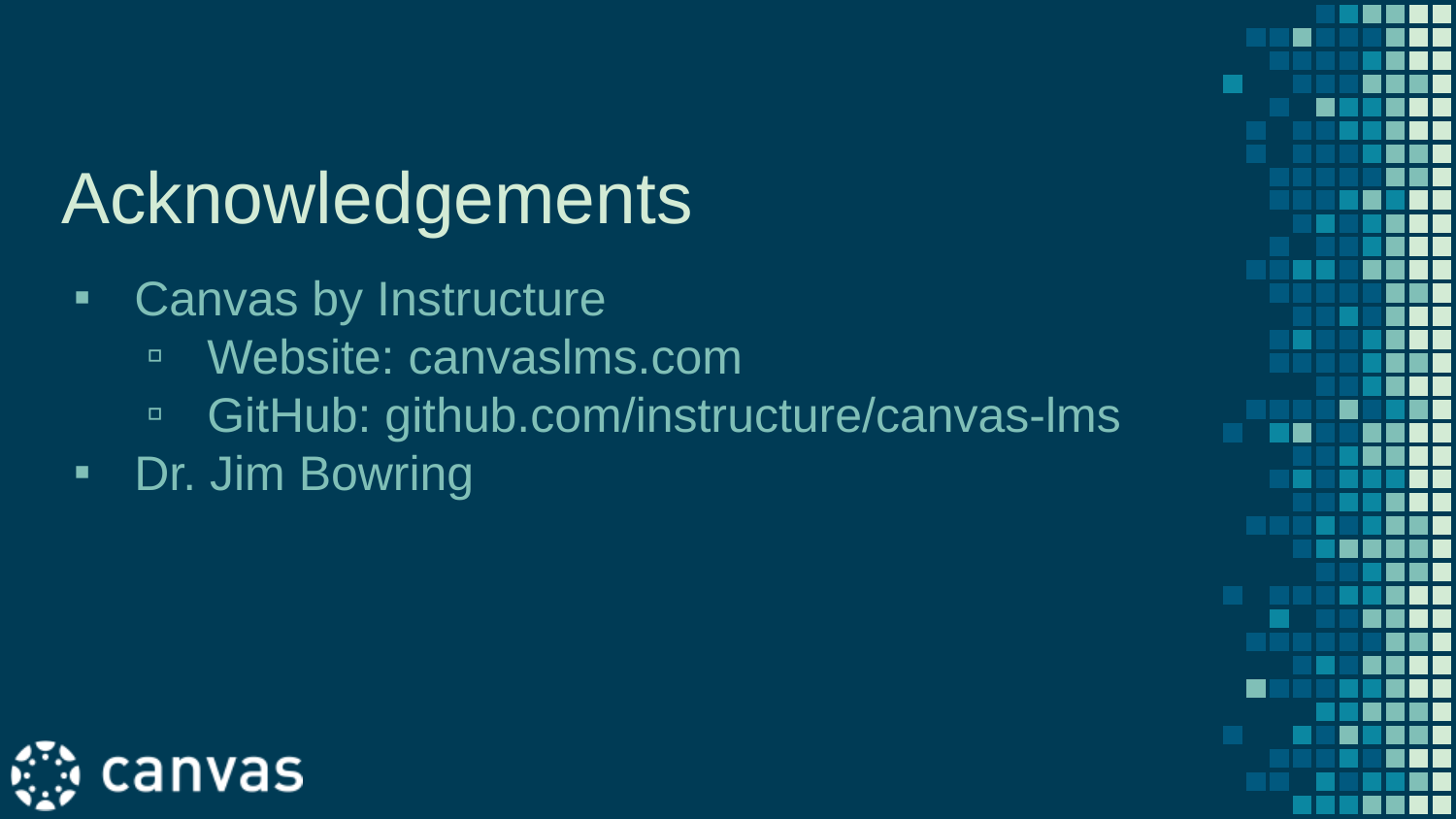

Acknowledgements
Canvas by Instructure
Website: canvaslms.com
GitHub: github.com/instructure/canvas-lms
Dr. Jim Bowring